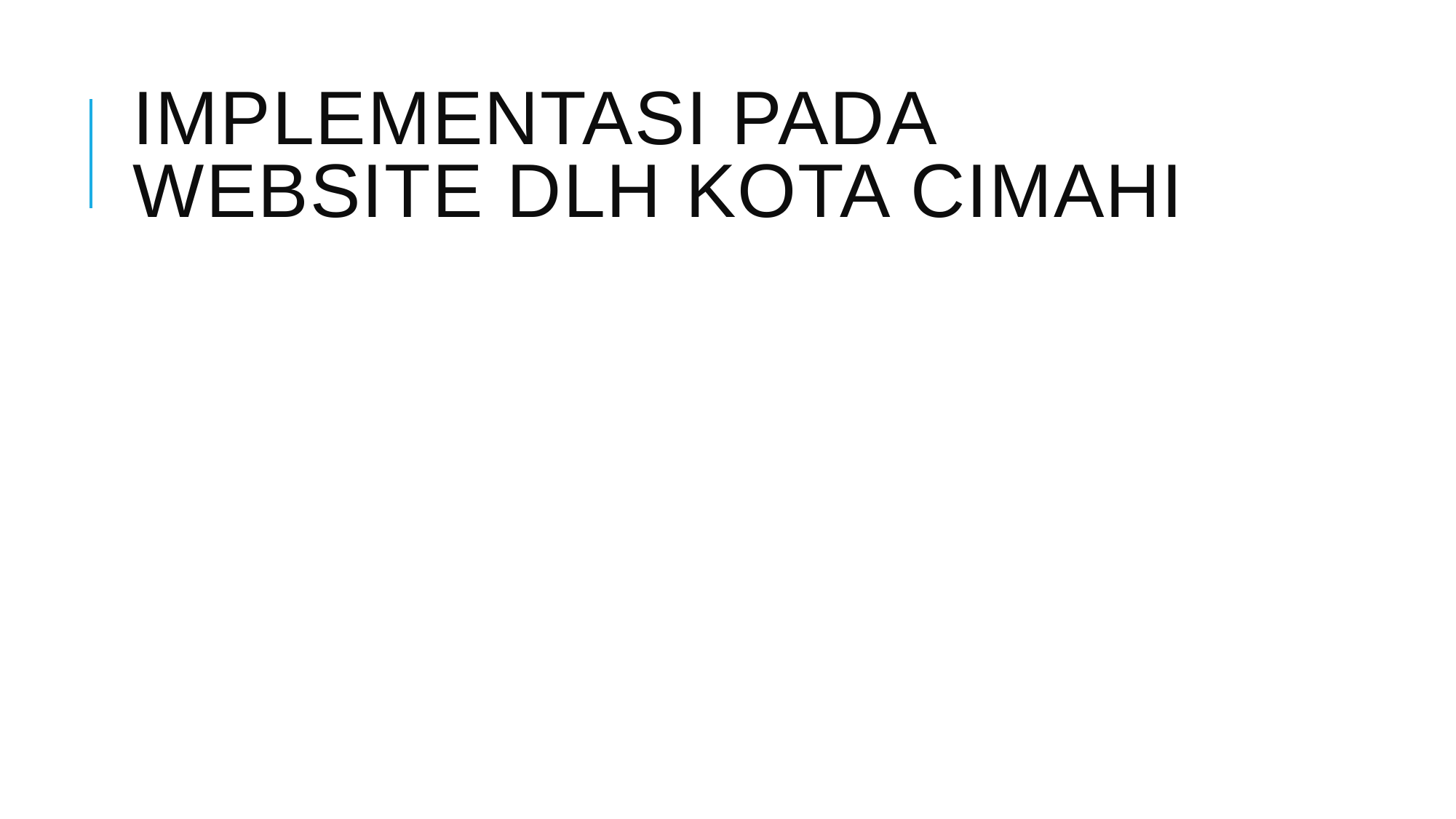

# Implementasi pada website dlh kota cimahi